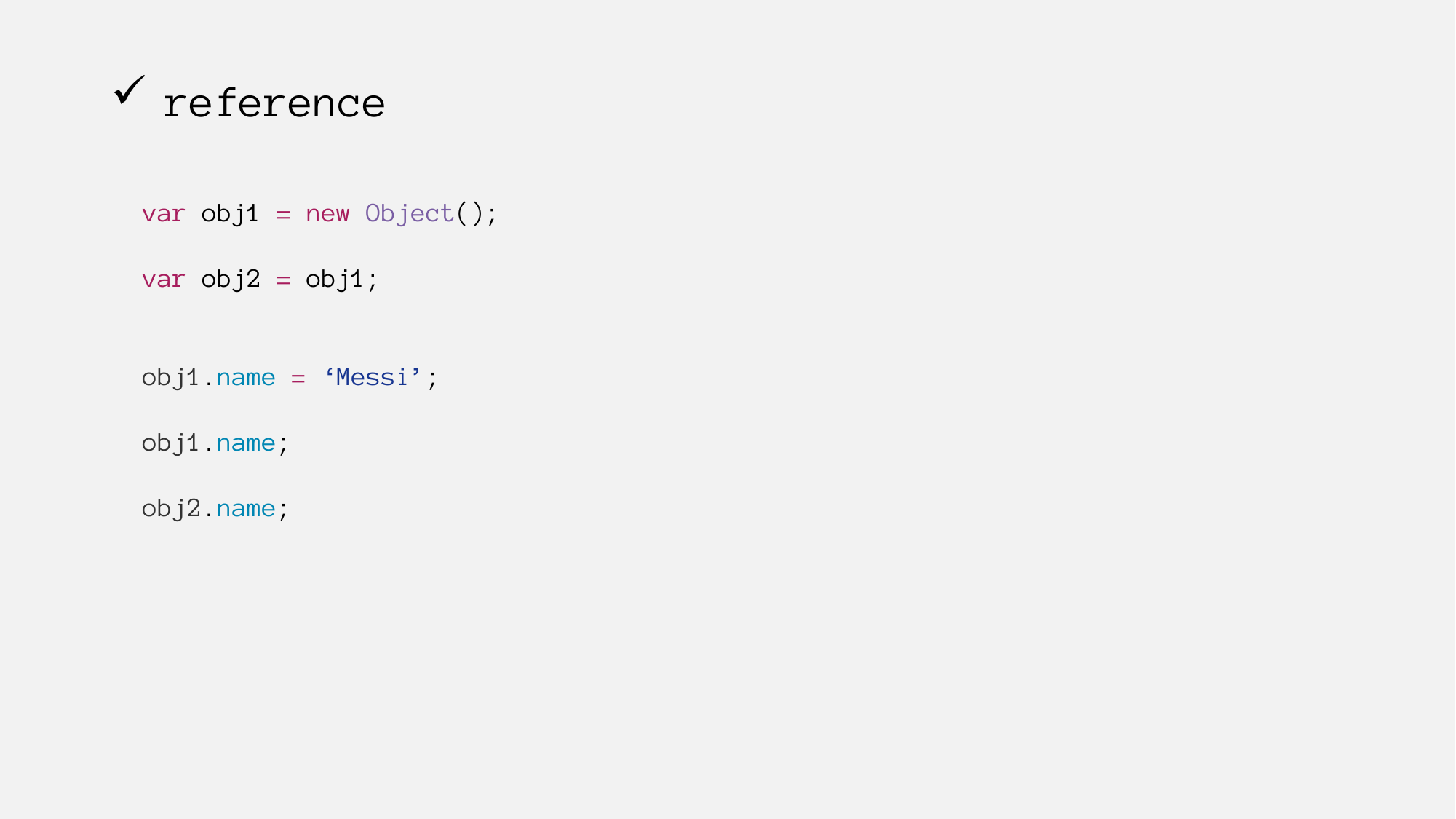

# reference
var obj1 = new Object();

var obj2 = obj1;

obj1.name = ‘Messi’;

obj1.name;

obj2.name;